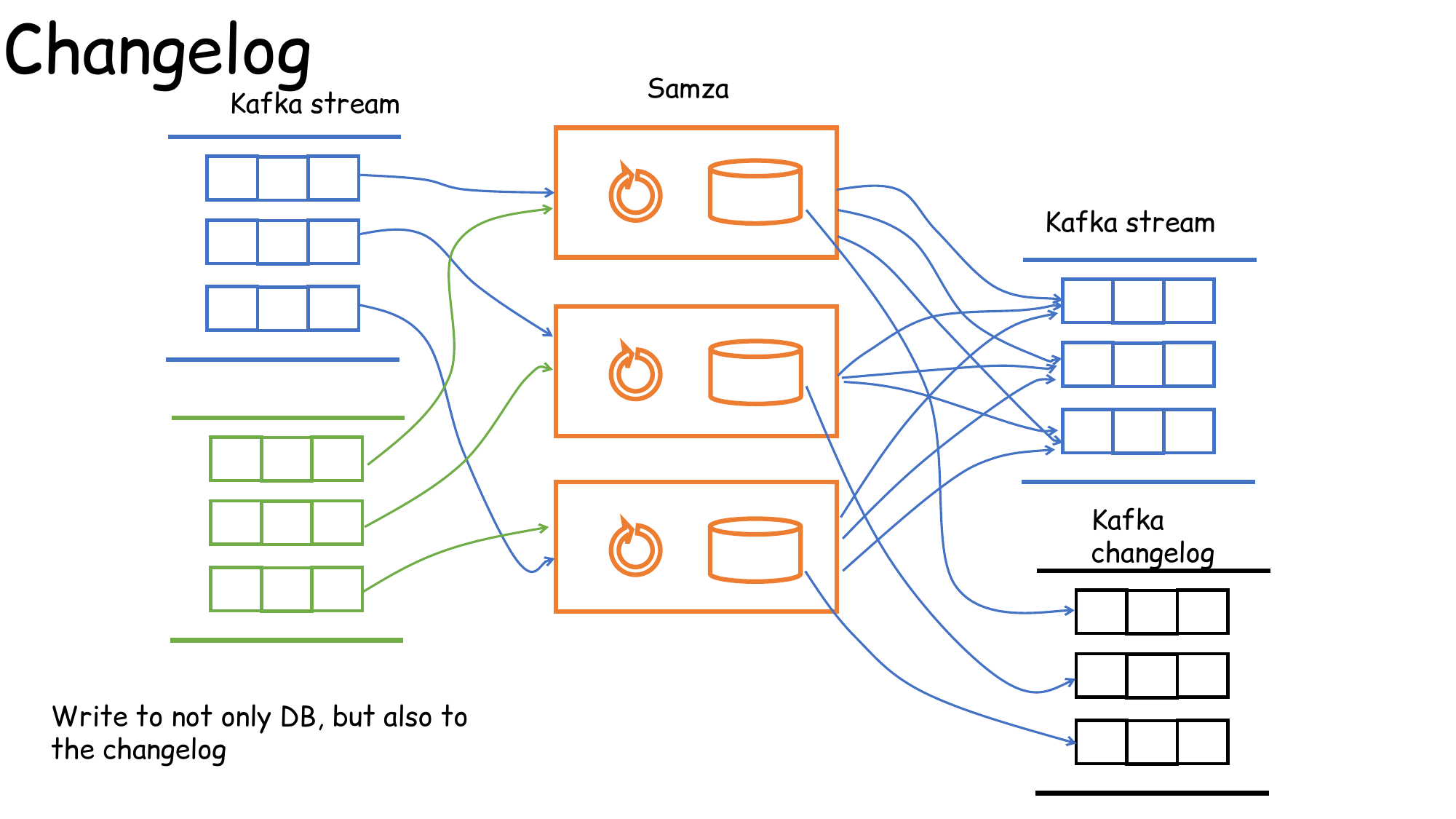

# Changelog
Samza
Kafka stream

Kafka stream

Kafka changelog

Write to not only DB, but also to the changelog